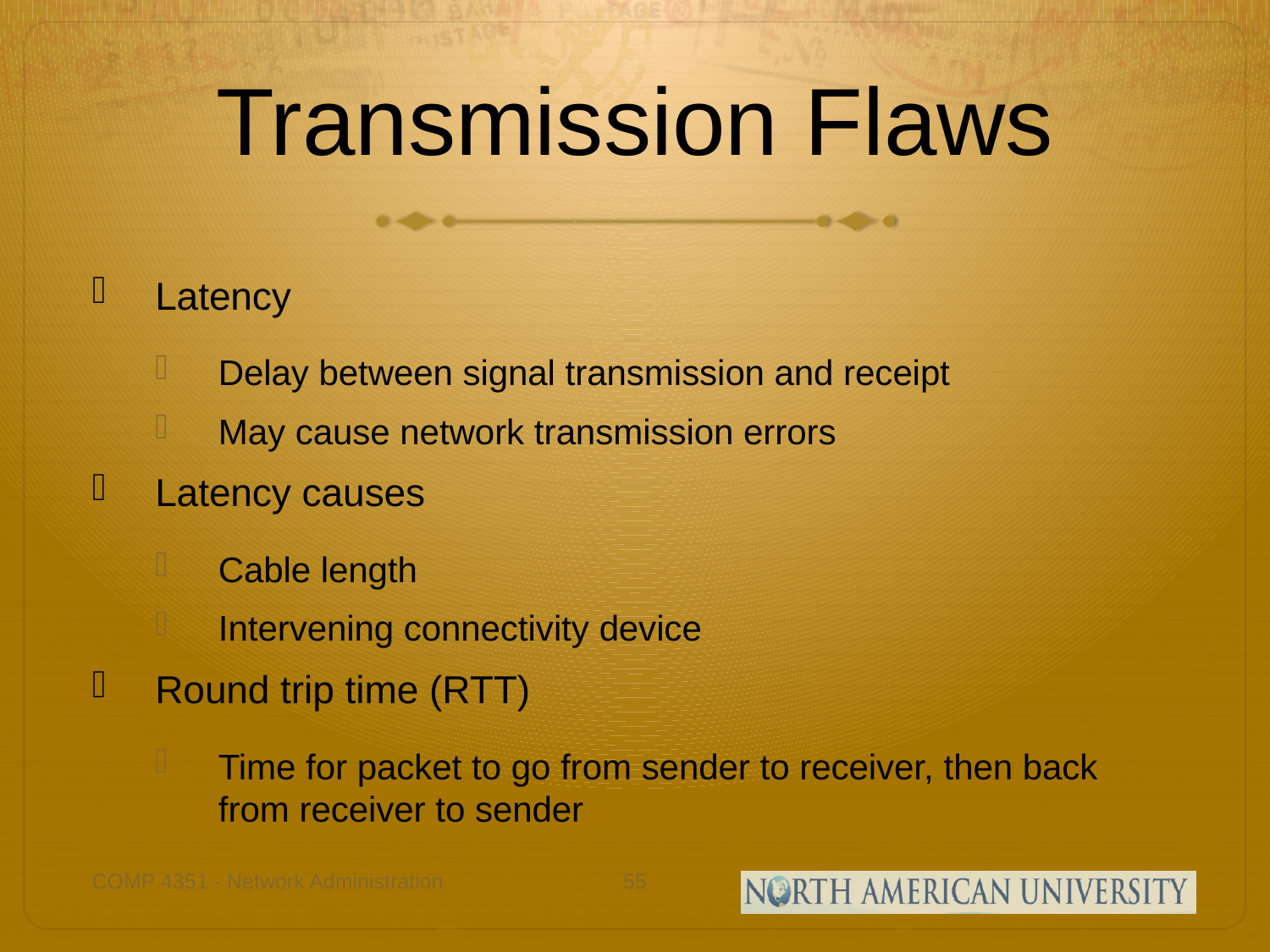

# Transmission Flaws
Latency
Delay between signal transmission and receipt
May cause network transmission errors
Latency causes
Cable length
Intervening connectivity device
Round trip time (RTT)
Time for packet to go from sender to receiver, then back from receiver to sender

COMP 4351 - Network Administration
55